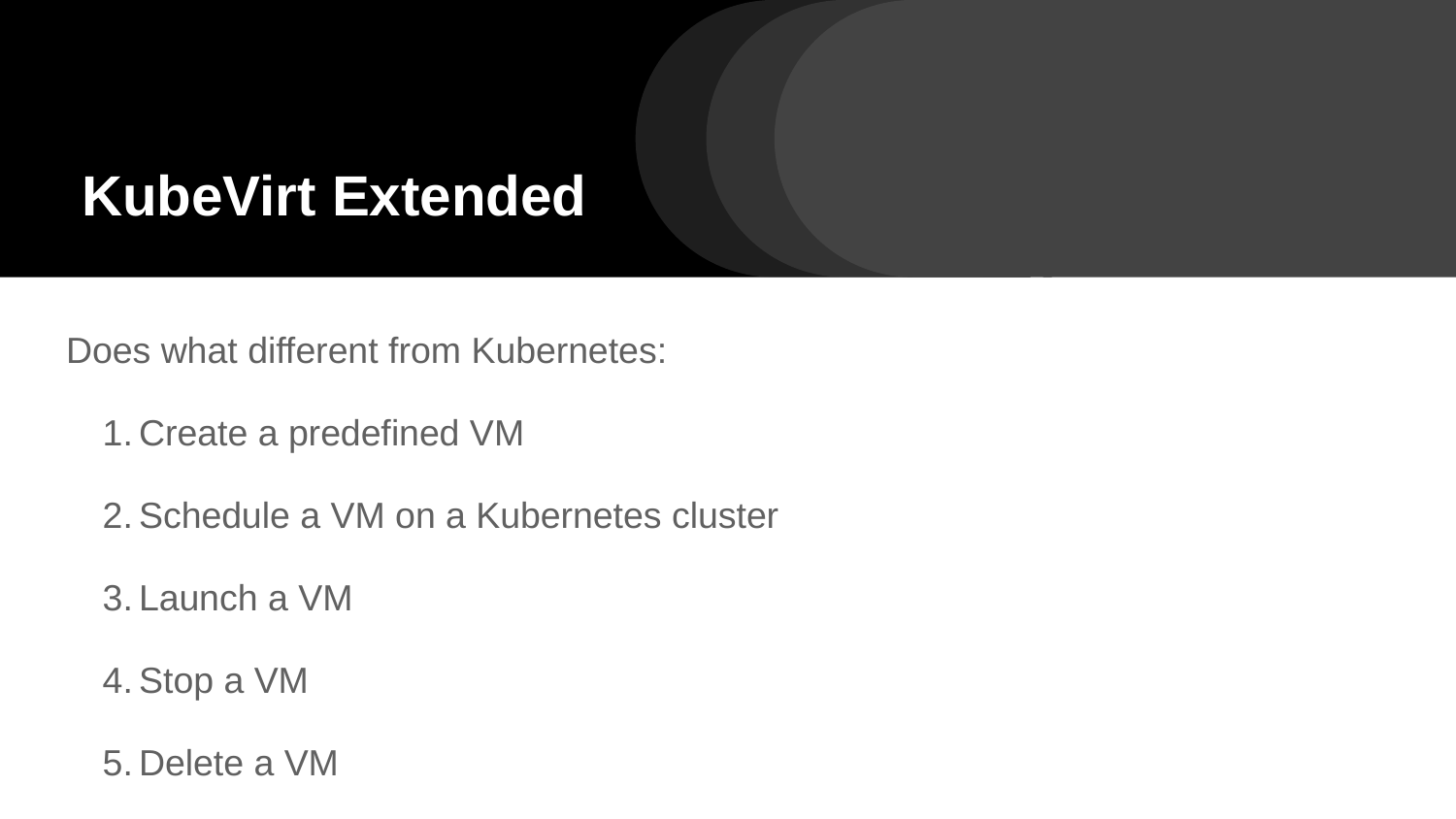

# KubeVirt Extended
Does what different from Kubernetes:
Create a predefined VM
Schedule a VM on a Kubernetes cluster
Launch a VM
Stop a VM
Delete a VM
* Use Cockpit to manage resource like hosts, VMs ,logs, services, pods...